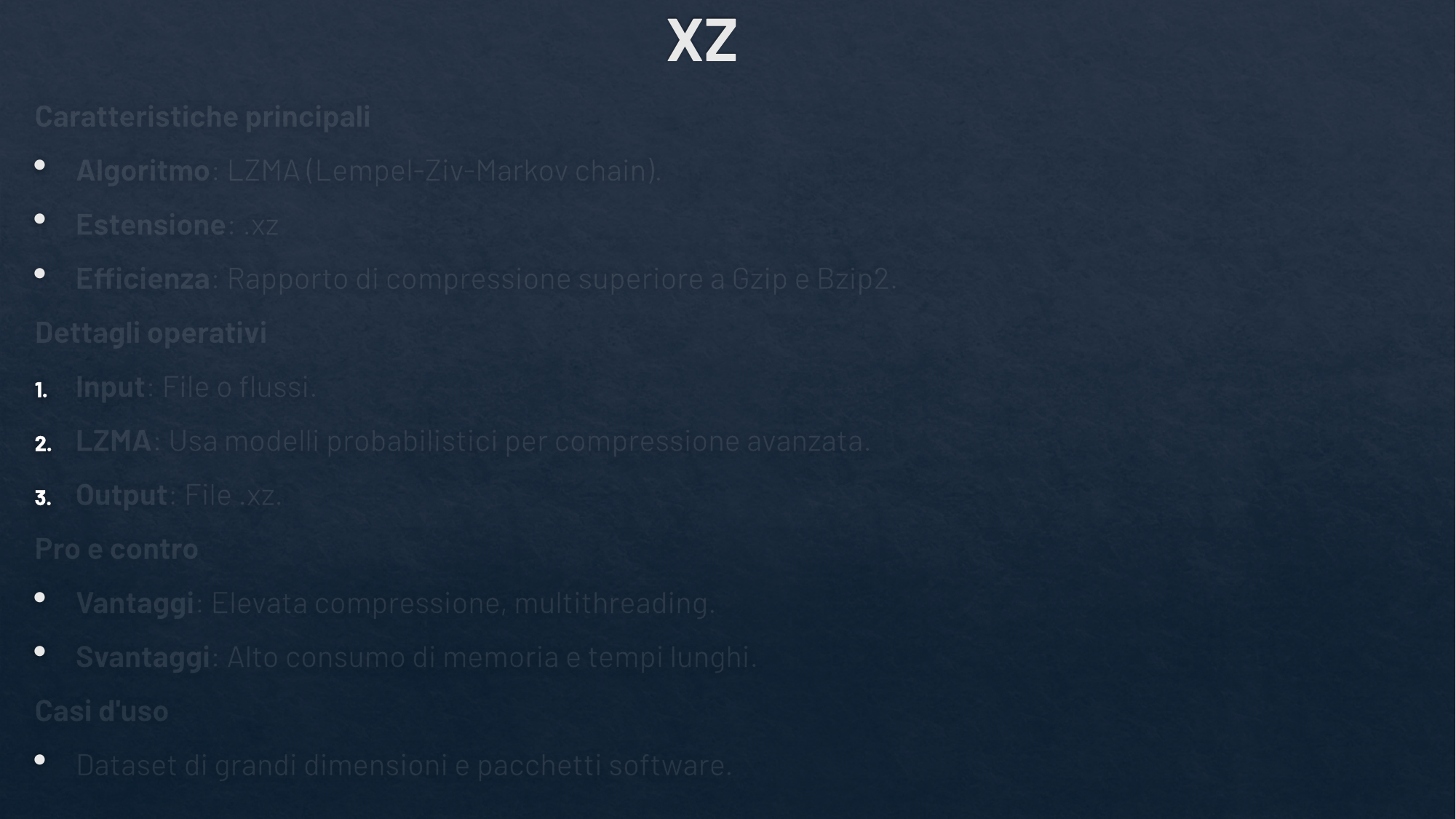

# XZ
Caratteristiche principali
Algoritmo: LZMA (Lempel-Ziv-Markov chain).
Estensione: .xz
Efficienza: Rapporto di compressione superiore a Gzip e Bzip2.
Dettagli operativi
Input: File o flussi.
LZMA: Usa modelli probabilistici per compressione avanzata.
Output: File .xz.
Pro e contro
Vantaggi: Elevata compressione, multithreading.
Svantaggi: Alto consumo di memoria e tempi lunghi.
Casi d'uso
Dataset di grandi dimensioni e pacchetti software.